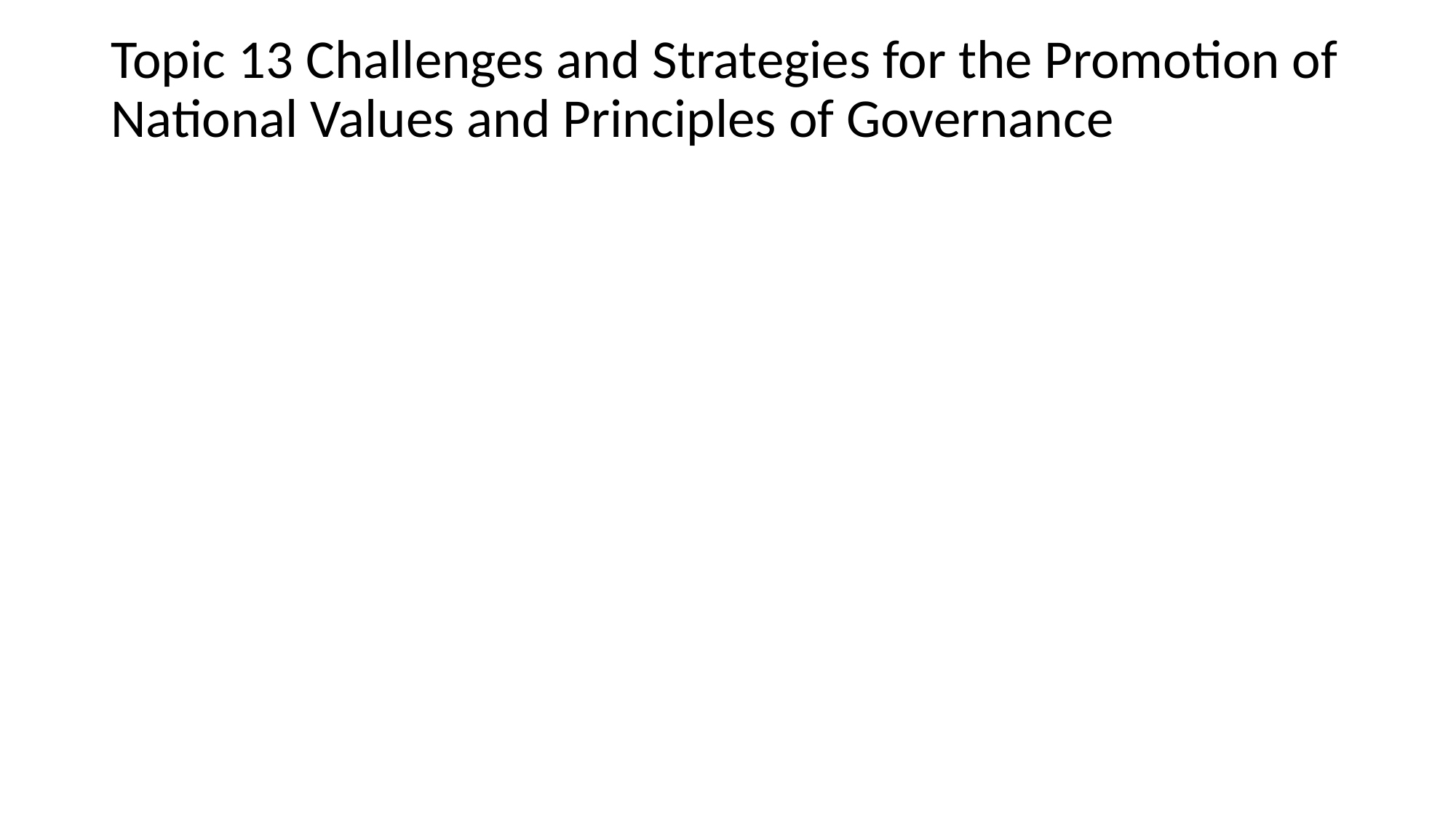

# Topic 13 Challenges and Strategies for the Promotion of National Values and Principles of Governance